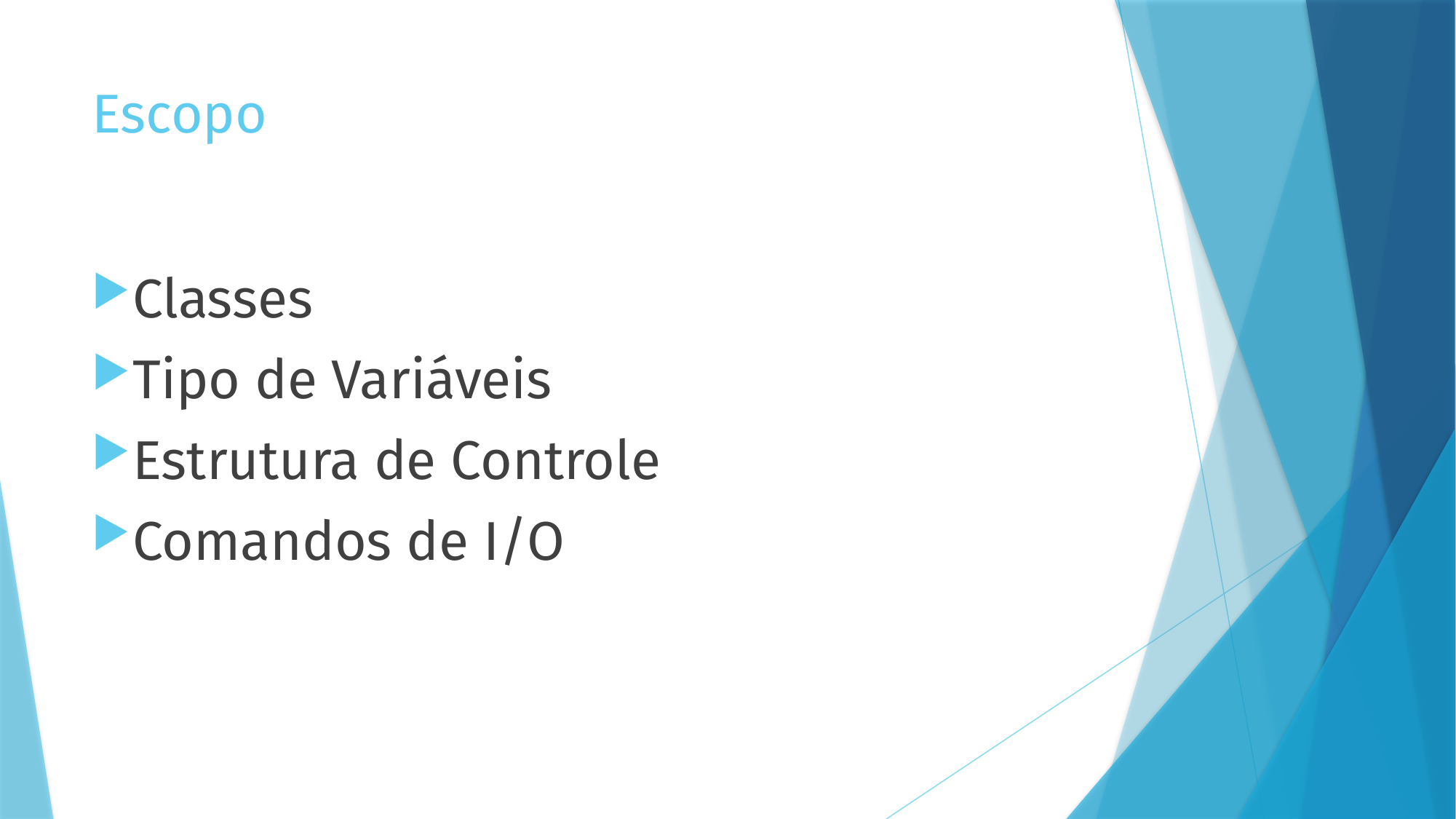

# Escopo
Classes
Tipo de Variáveis
Estrutura de Controle
Comandos de I/O